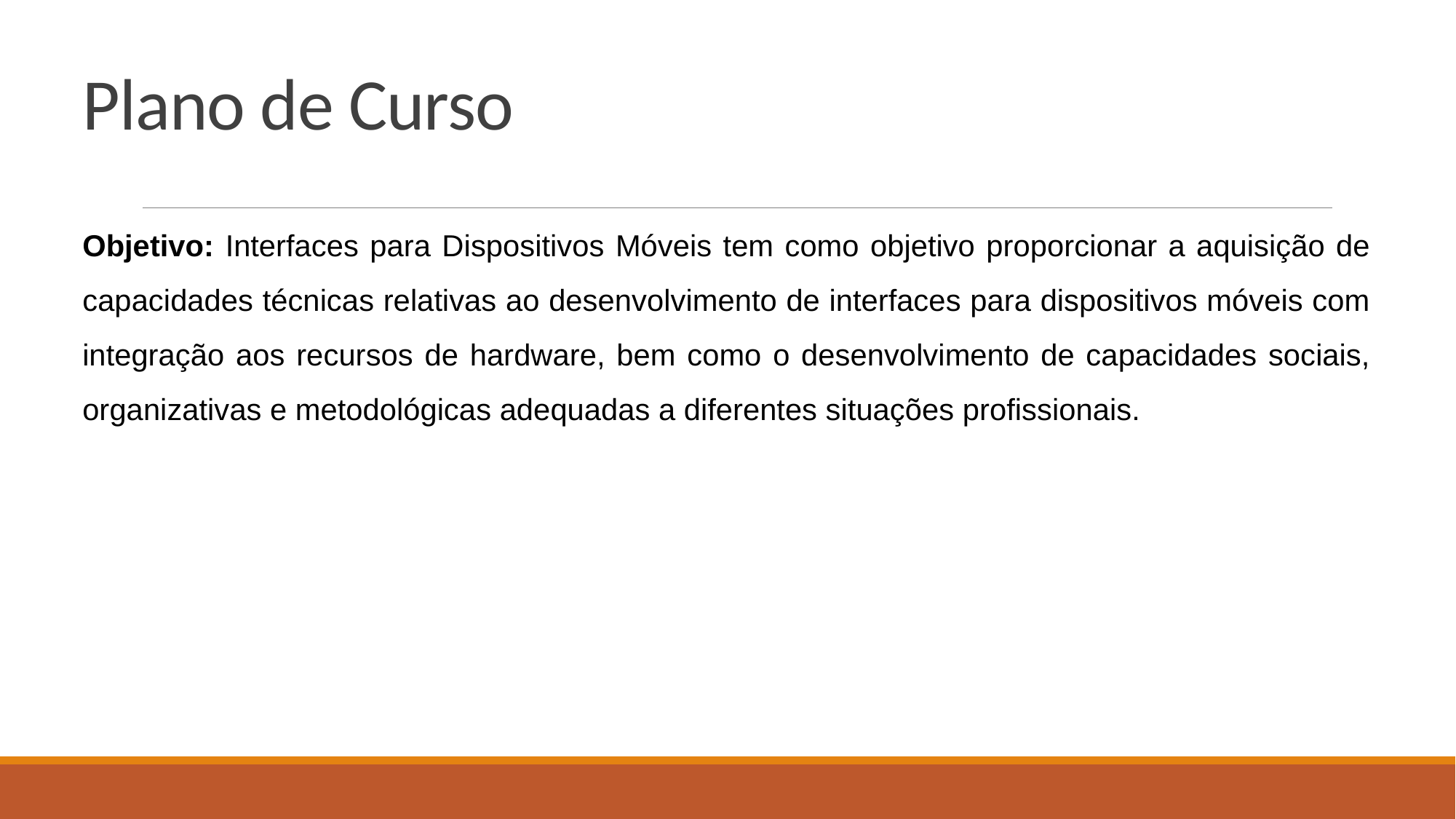

# Plano de Curso
Objetivo: Interfaces para Dispositivos Móveis tem como objetivo proporcionar a aquisição de capacidades técnicas relativas ao desenvolvimento de interfaces para dispositivos móveis com integração aos recursos de hardware, bem como o desenvolvimento de capacidades sociais, organizativas e metodológicas adequadas a diferentes situações profissionais.